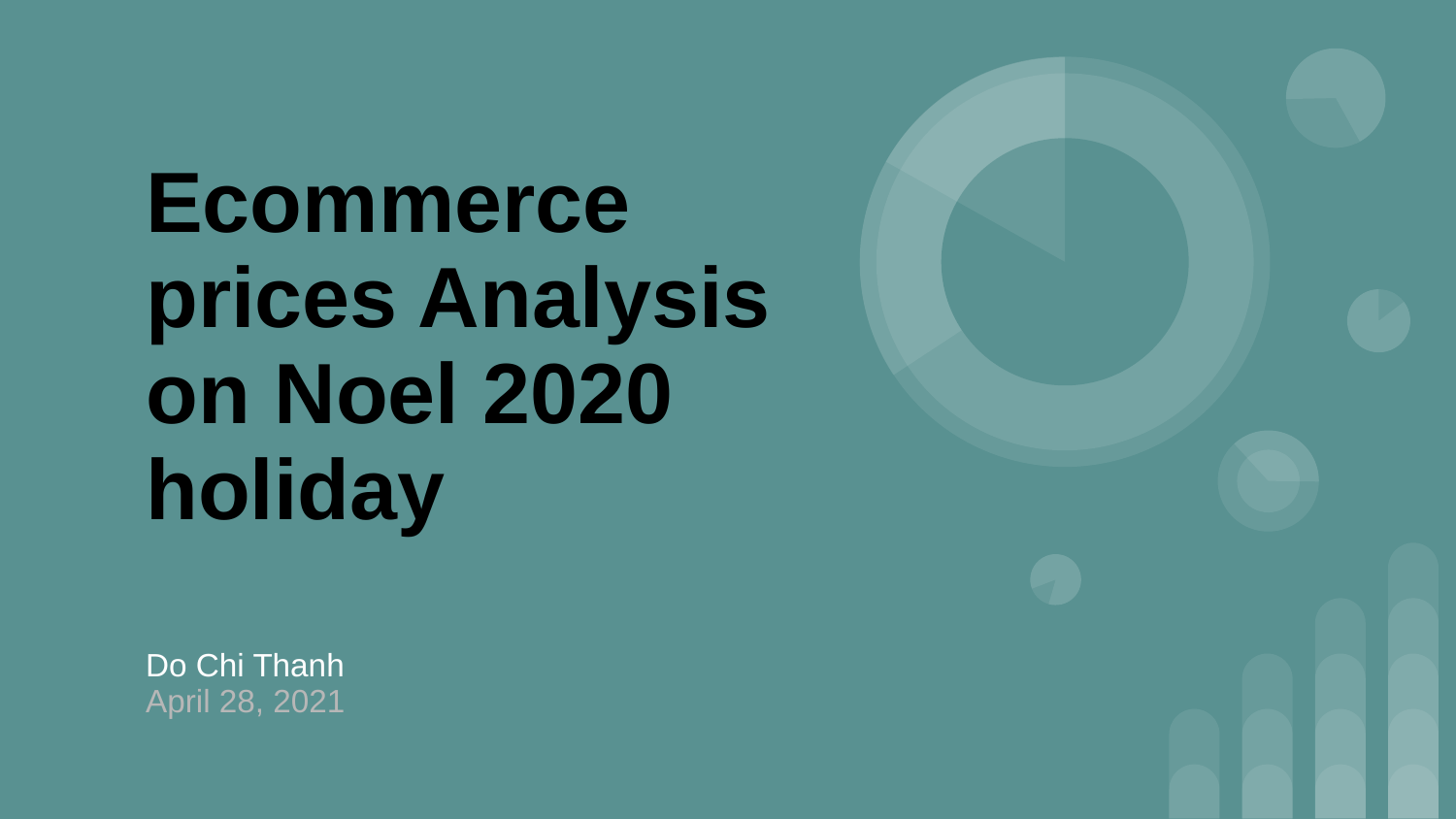

# Ecommerce prices Analysis
on Noel 2020 holiday
Do Chi Thanh
April 28, 2021